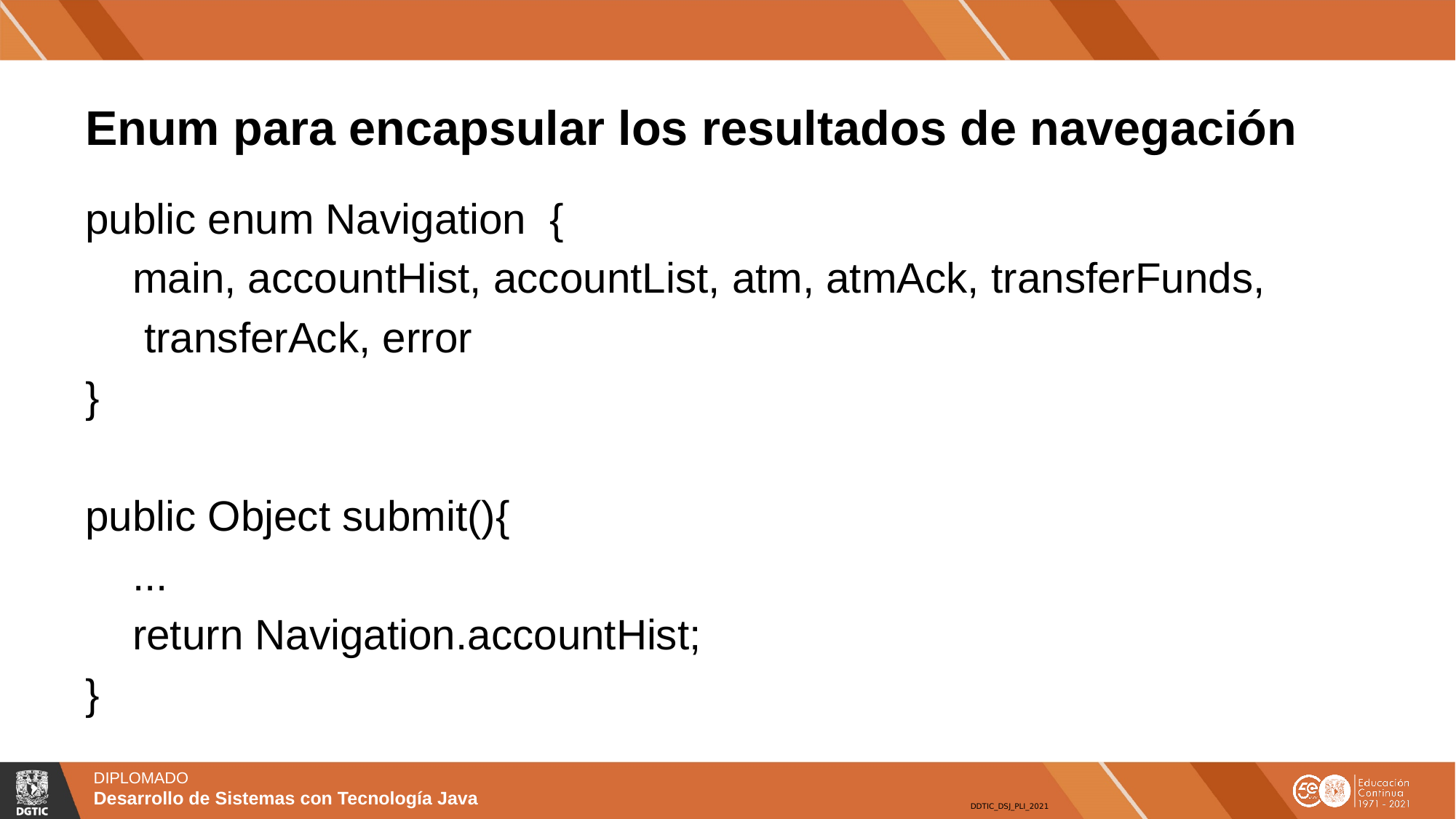

# Enum para encapsular los resultados de navegación
public enum Navigation  {
    main, accountHist, accountList, atm, atmAck, transferFunds,
     transferAck, error
}

public Object submit(){
    ...
    return Navigation.accountHist;
}